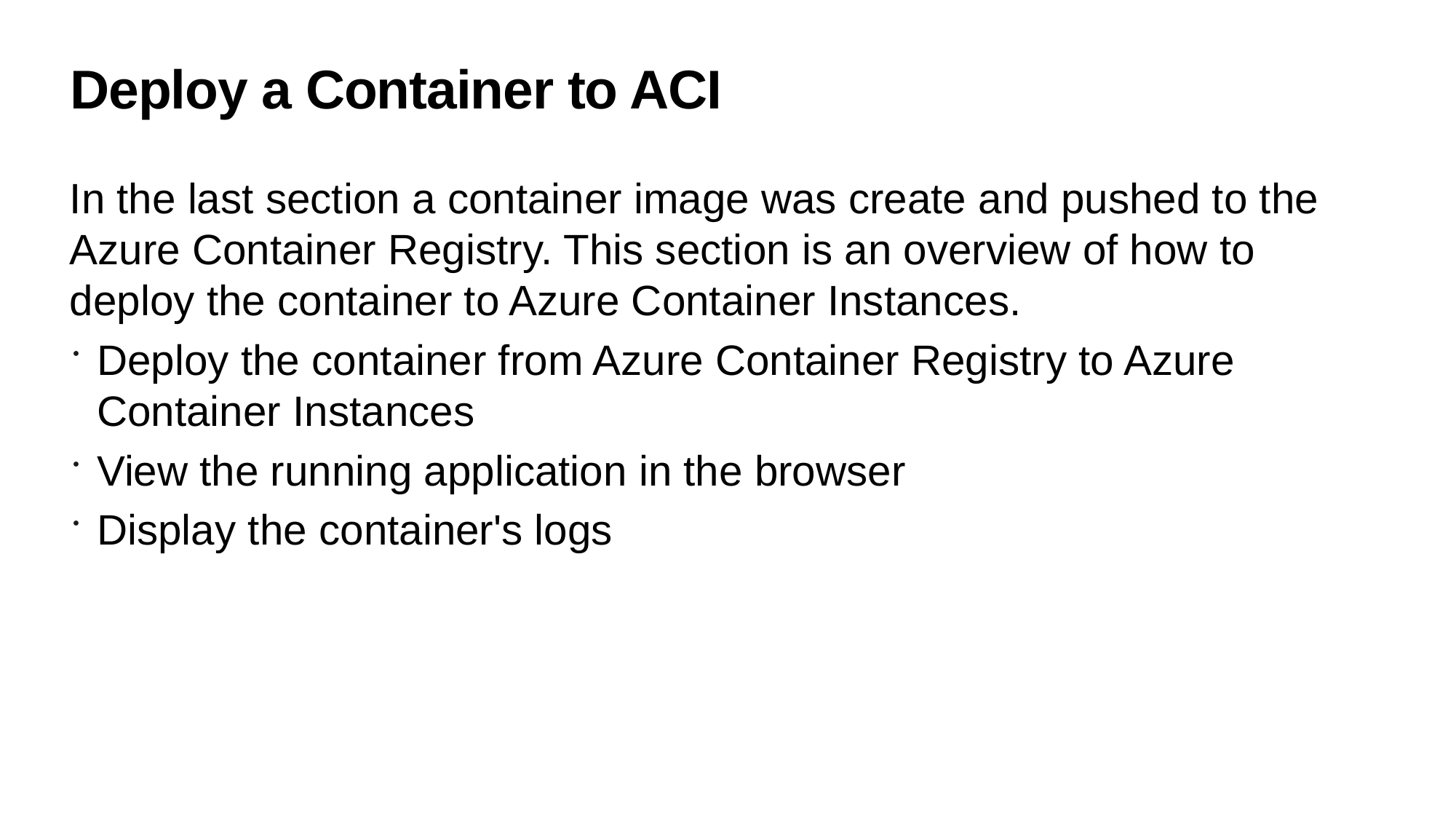

# Deploy a Container to ACI
In the last section a container image was create and pushed to the Azure Container Registry. This section is an overview of how to deploy the container to Azure Container Instances.
Deploy the container from Azure Container Registry to Azure Container Instances
View the running application in the browser
Display the container's logs